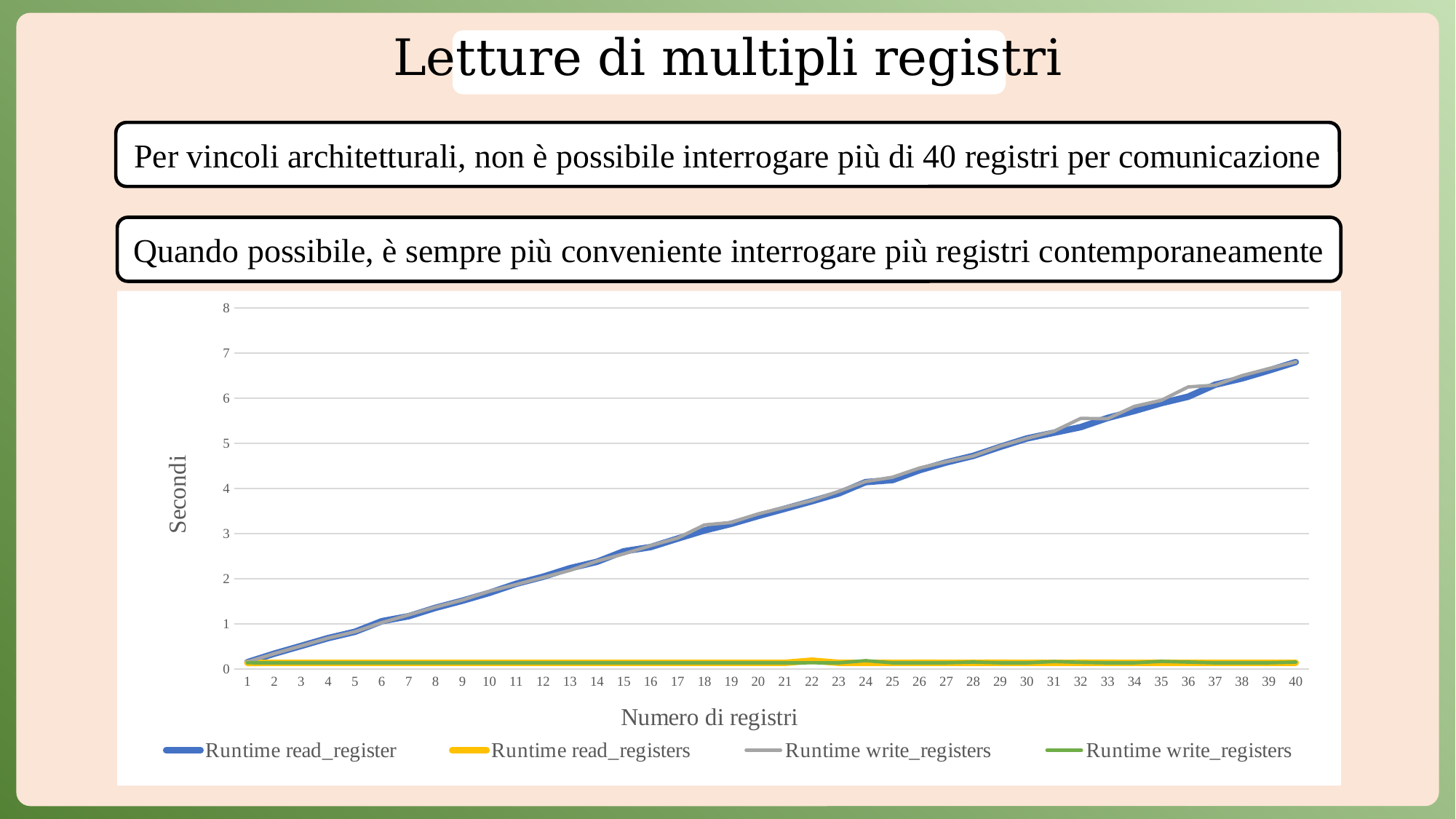

# Letture di multipli registri

Per vincoli architetturali, non è possibile interrogare più di 40 registri per comunicazione
Quando possibile, è sempre più conveniente interrogare più registri contemporaneamente

### Chart

| Category | Runtime read_register | Runtime read_registers | Runtime write_registers | Runtime write_registers |
|---|---|---|---|---|